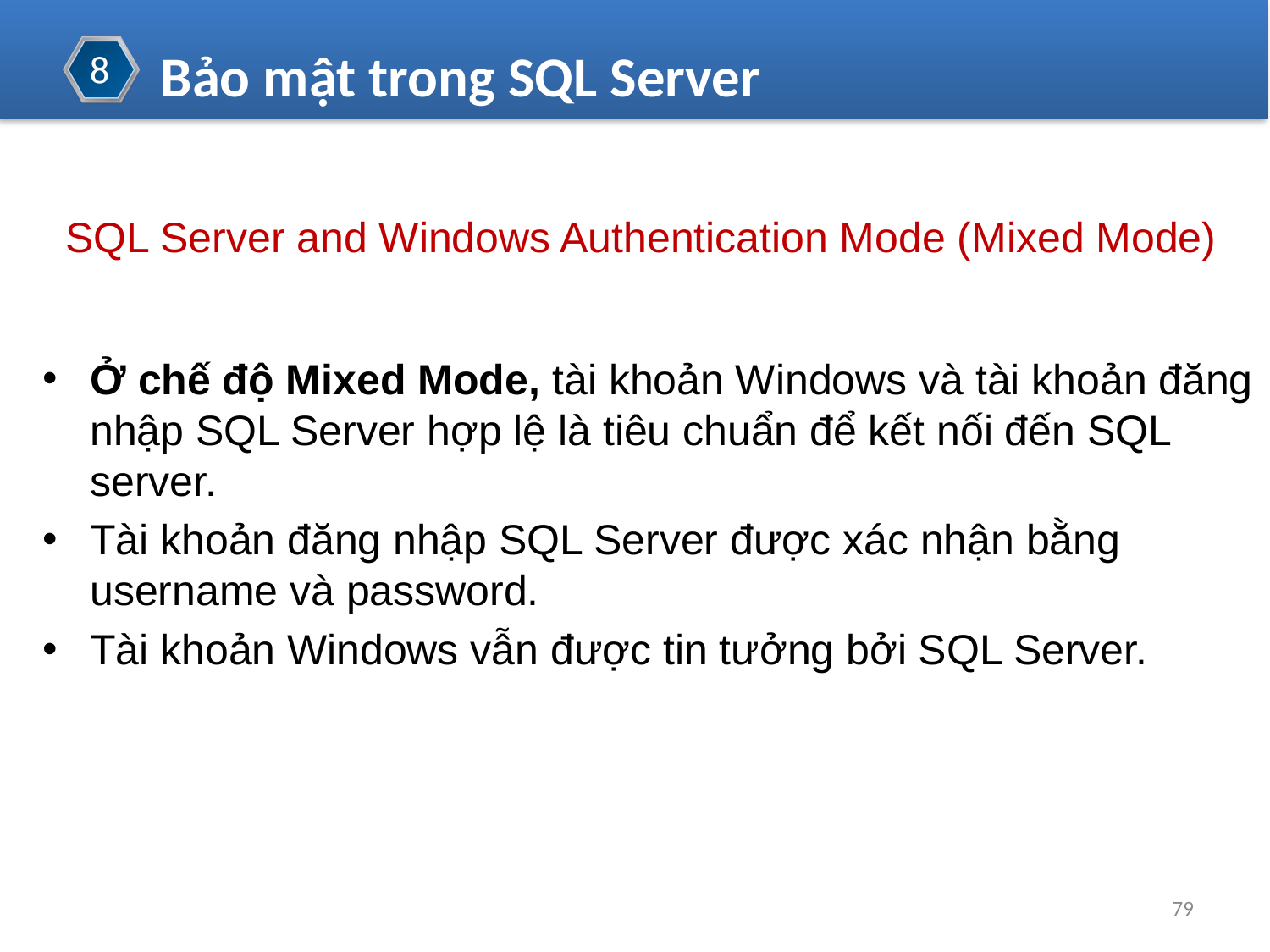

Bảo mật trong SQL Server

8
SQL Server and Windows Authentication Mode (Mixed Mode)
Ở chế độ Mixed Mode, tài khoản Windows và tài khoản đăng nhập SQL Server hợp lệ là tiêu chuẩn để kết nối đến SQL server.
Tài khoản đăng nhập SQL Server được xác nhận bằng username và password.
Tài khoản Windows vẫn được tin tưởng bởi SQL Server.

79